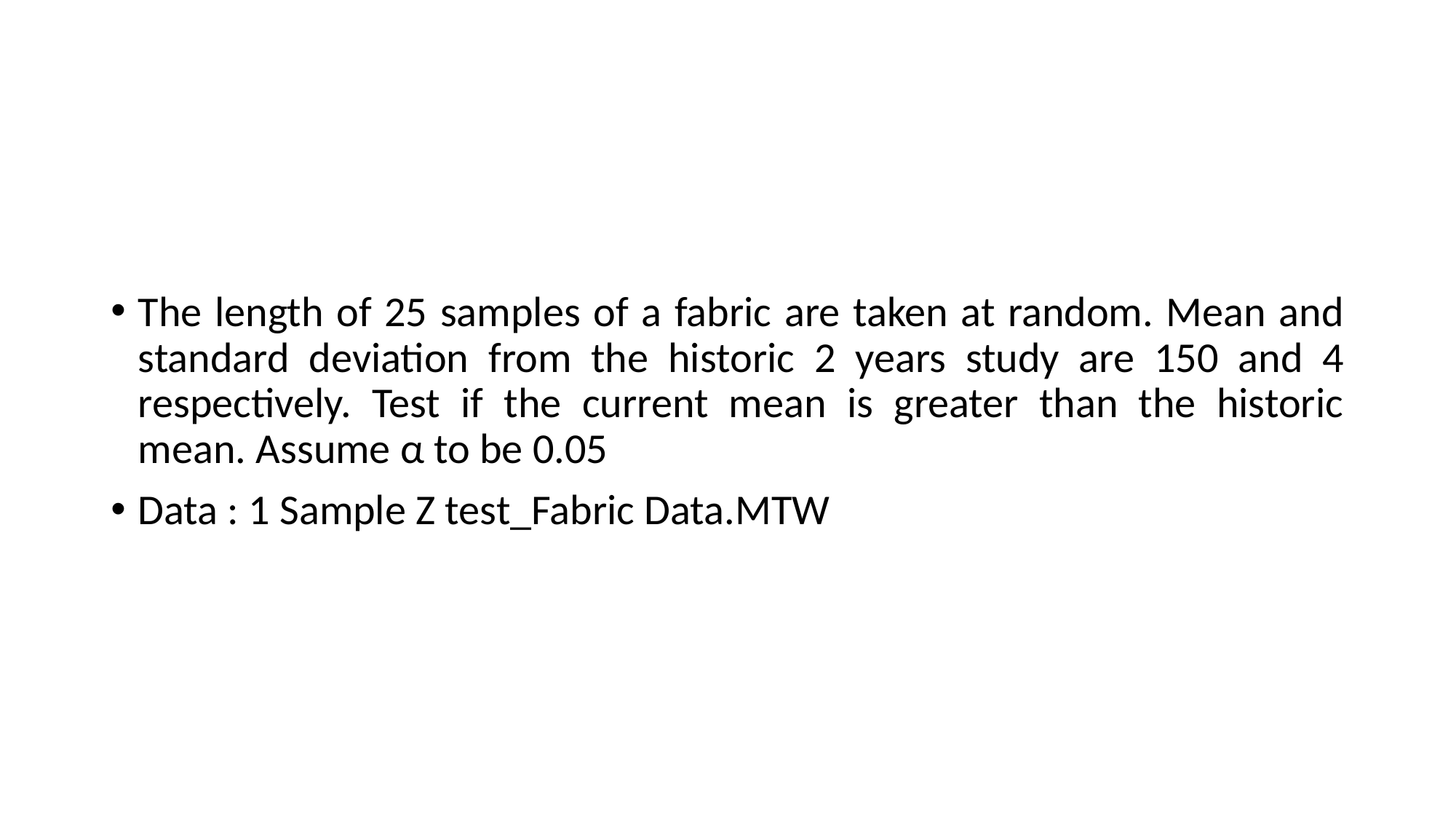

#

The length of 25 samples of a fabric are taken at random. Mean and standard deviation from the historic 2 years study are 150 and 4 respectively. Test if the current mean is greater than the historic mean. Assume α to be 0.05
Data : 1 Sample Z test_Fabric Data.MTW